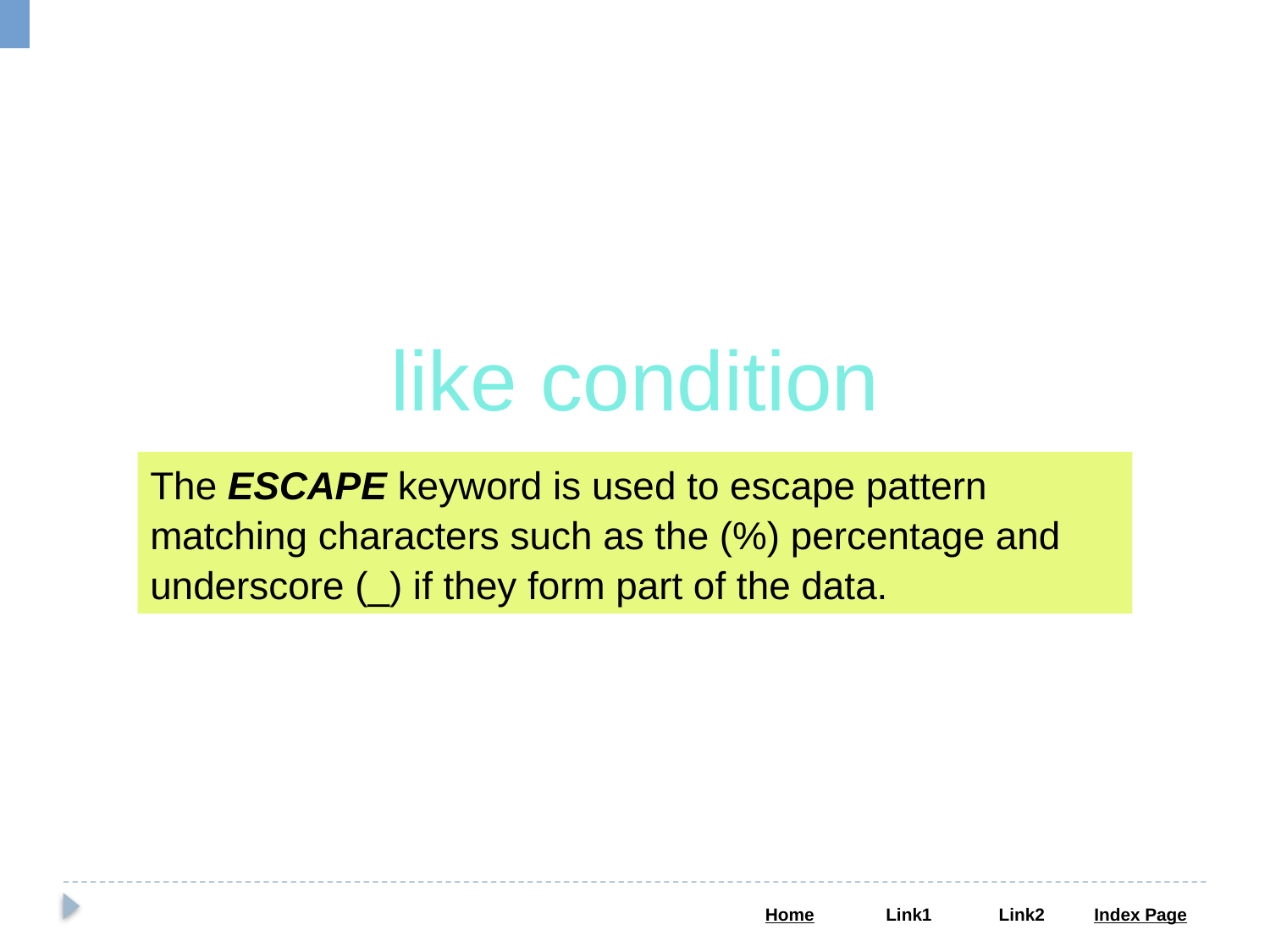

like condition
The ESCAPE keyword is used to escape pattern matching characters such as the (%) percentage and underscore (_) if they form part of the data.